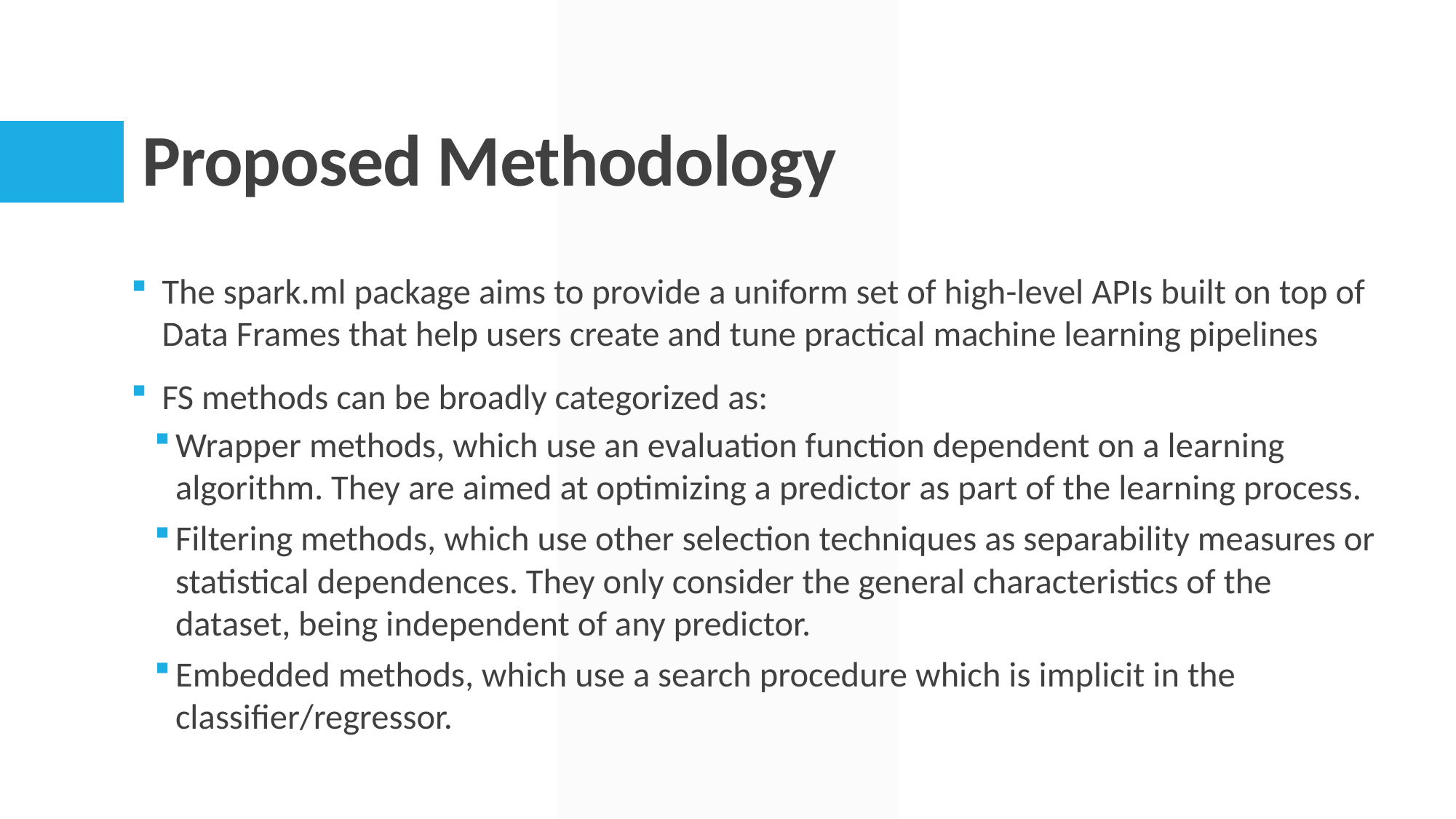

# Proposed Methodology

The spark.ml package aims to provide a uniform set of high-level APIs built on top of Data Frames that help users create and tune practical machine learning pipelines
FS methods can be broadly categorized as:
Wrapper methods, which use an evaluation function dependent on a learning algorithm. They are aimed at optimizing a predictor as part of the learning process.
Filtering methods, which use other selection techniques as separability measures or statistical dependences. They only consider the general characteristics of the dataset, being independent of any predictor.
Embedded methods, which use a search procedure which is implicit in the classifier/regressor.